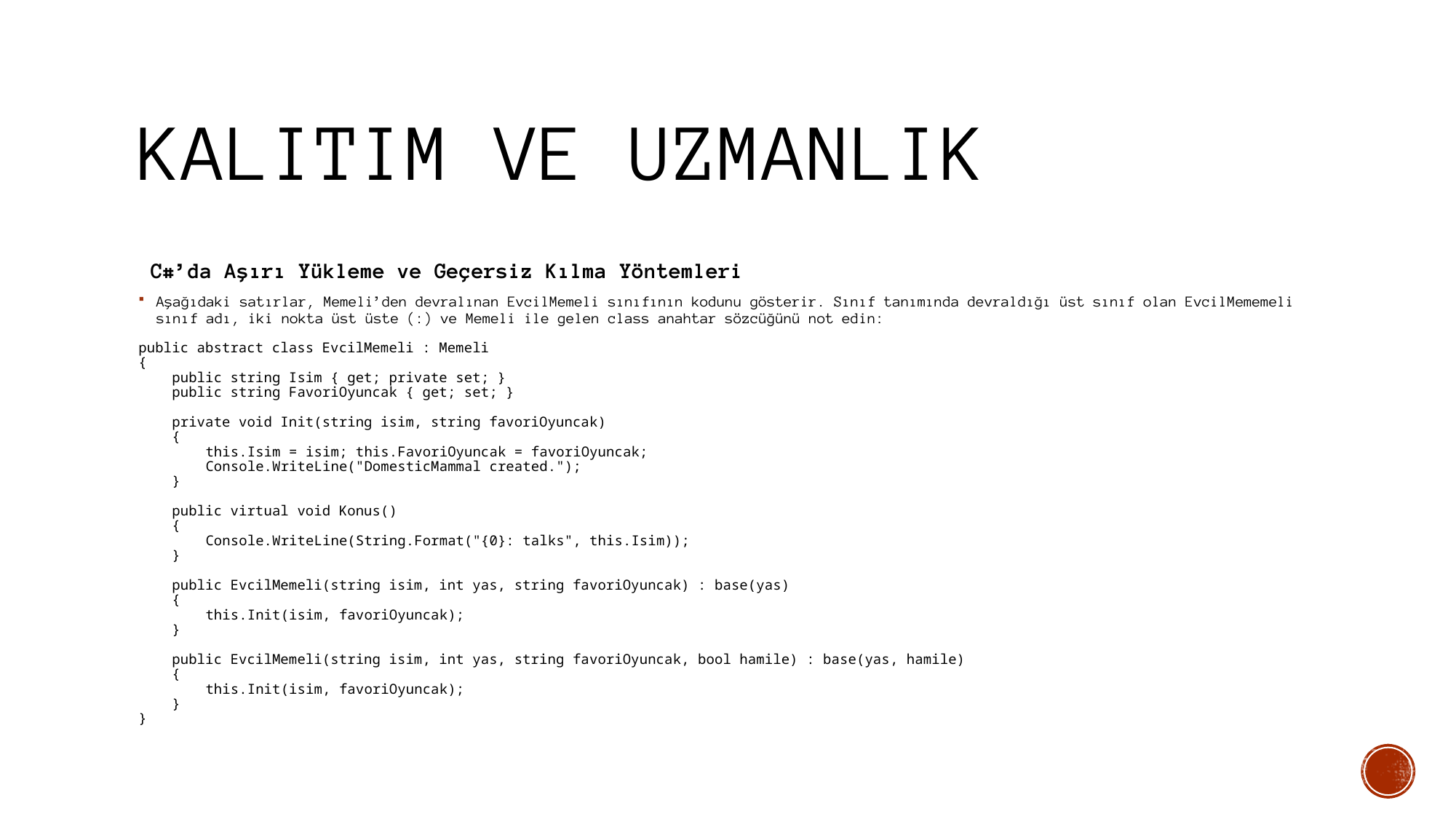

# Kalıtım ve Uzmanlık
 C#’da Aşırı Yükleme ve Geçersiz Kılma Yöntemleri
Aşağıdaki satırlar, Memeli’den devralınan EvcilMemeli sınıfının kodunu gösterir. Sınıf tanımında devraldığı üst sınıf olan EvcilMememeli sınıf adı, iki nokta üst üste (:) ve Memeli ile gelen class anahtar sözcüğünü not edin:

public abstract class EvcilMemeli : Memeli
{
    public string Isim { get; private set; }
    public string FavoriOyuncak { get; set; }

    private void Init(string isim, string favoriOyuncak)
    {
        this.Isim = isim; this.FavoriOyuncak = favoriOyuncak;
        Console.WriteLine("DomesticMammal created.");
    }

    public virtual void Konus()
    {
        Console.WriteLine(String.Format("{0}: talks", this.Isim));
    }

    public EvcilMemeli(string isim, int yas, string favoriOyuncak) : base(yas)
    {
        this.Init(isim, favoriOyuncak);
    }

    public EvcilMemeli(string isim, int yas, string favoriOyuncak, bool hamile) : base(yas, hamile)
    {
        this.Init(isim, favoriOyuncak);
    }
}